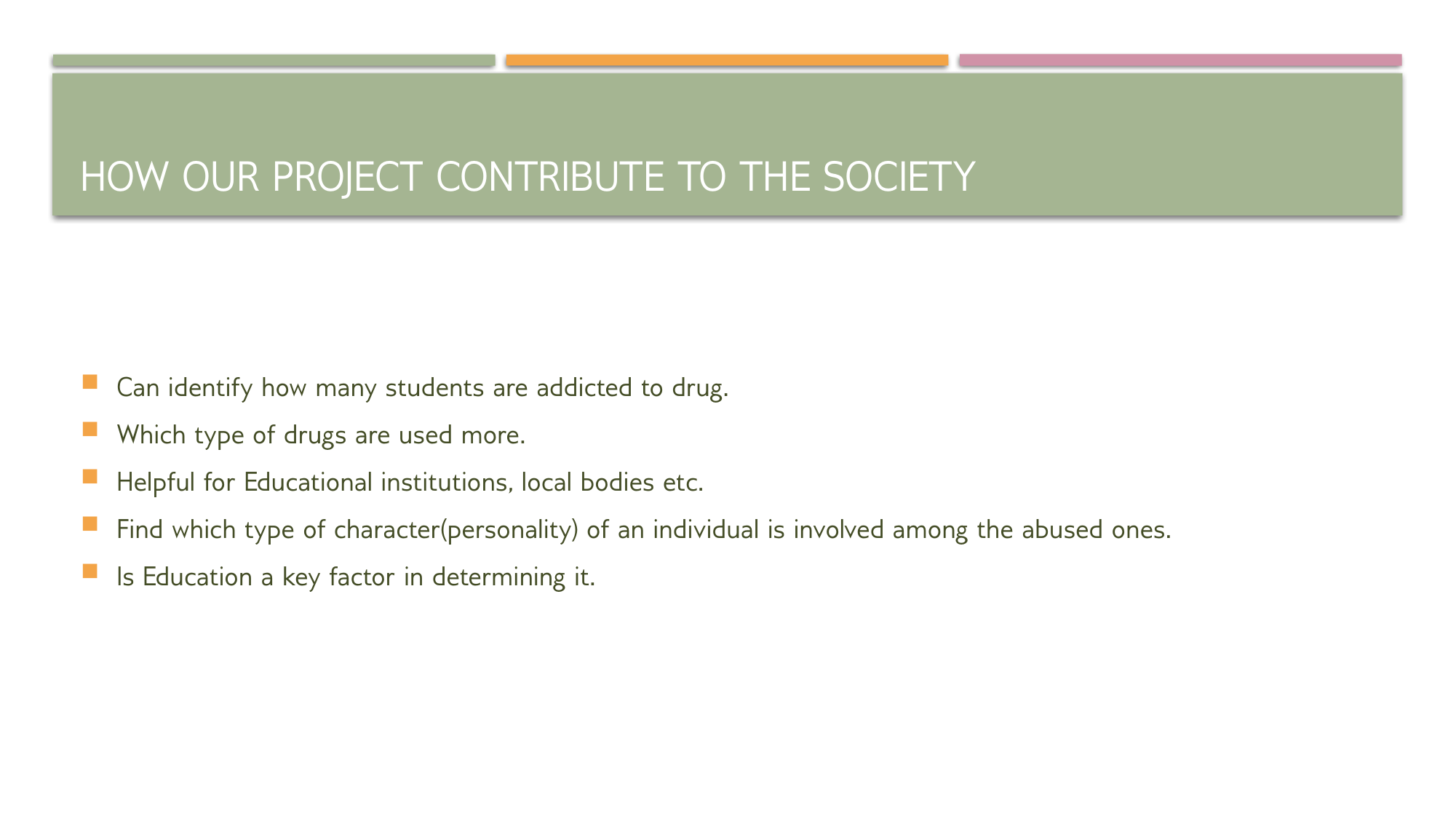

# How our project contribute to the society
Can identify how many students are addicted to drug.
Which type of drugs are used more.
Helpful for Educational institutions, local bodies etc.
Find which type of character(personality) of an individual is involved among the abused ones.
Is Education a key factor in determining it.